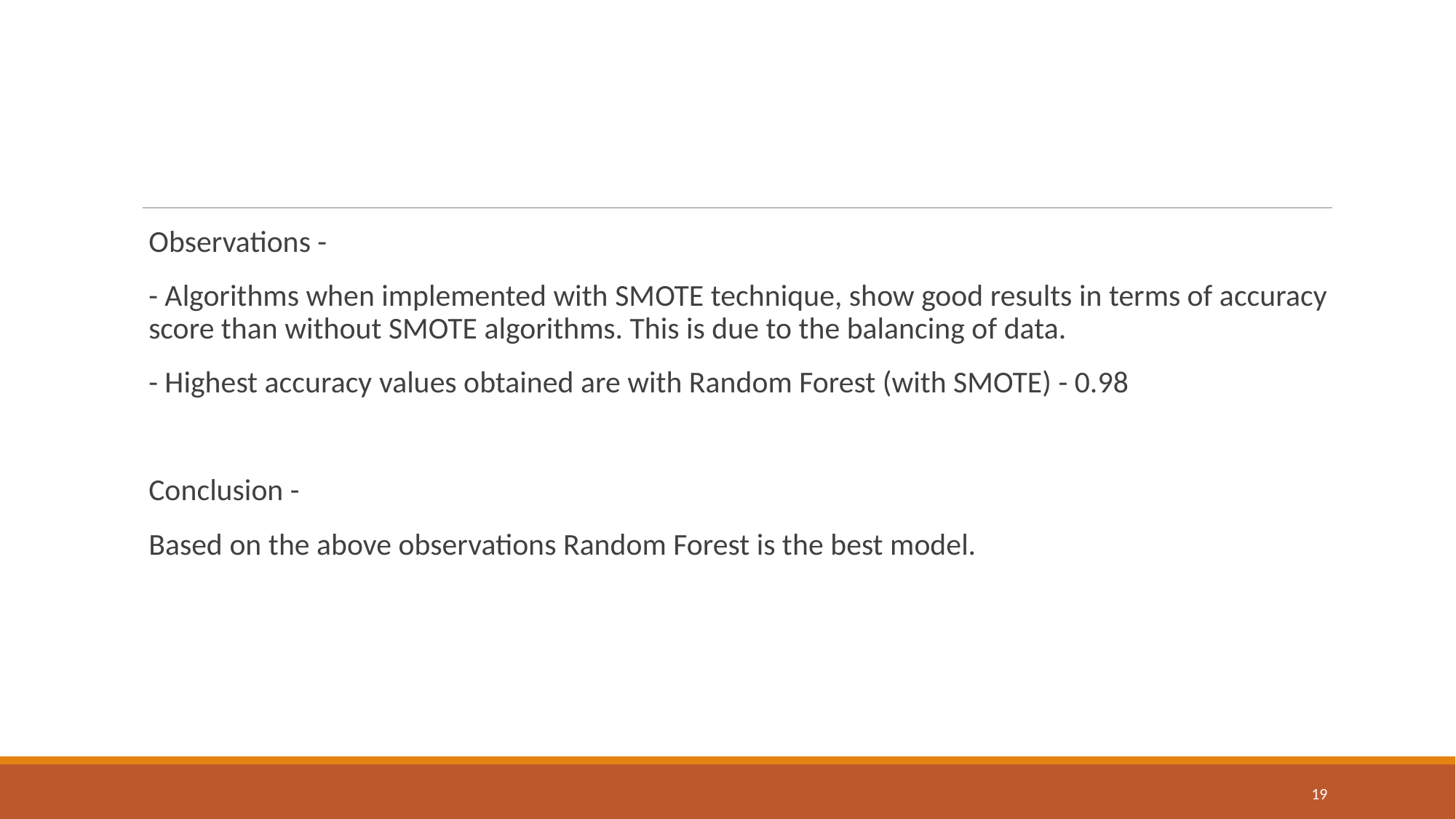

Observations -
- Algorithms when implemented with SMOTE technique, show good results in terms of accuracy score than without SMOTE algorithms. This is due to the balancing of data.
- Highest accuracy values obtained are with Random Forest (with SMOTE) - 0.98

Conclusion -
Based on the above observations Random Forest is the best model.
19